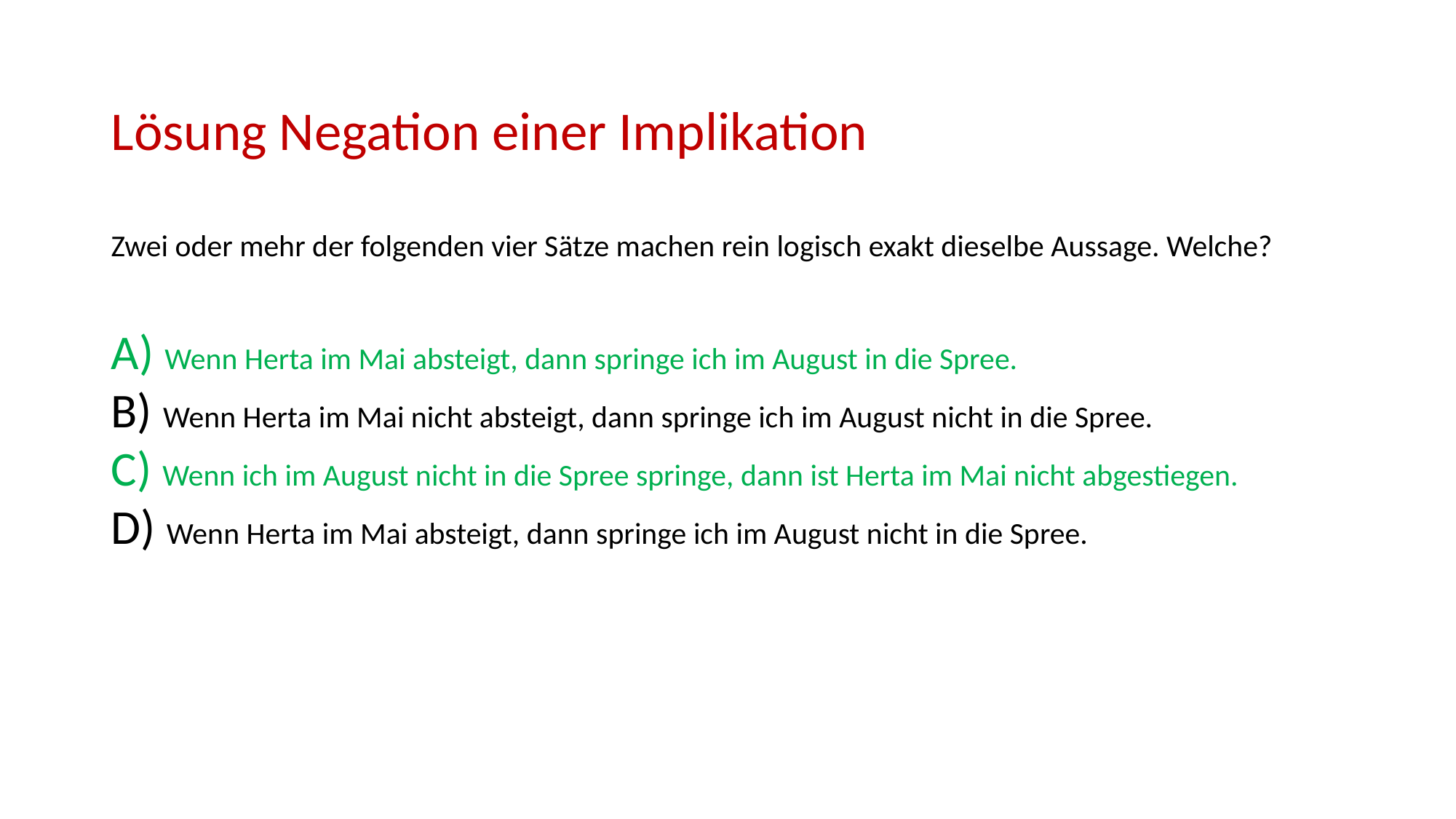

Lösung Negation einer Implikation

Zwei oder mehr der folgenden vier Sätze machen rein logisch exakt dieselbe Aussage. Welche?

A) Wenn Herta im Mai absteigt, dann springe ich im August in die Spree.
B) Wenn Herta im Mai nicht absteigt, dann springe ich im August nicht in die Spree.
C) Wenn ich im August nicht in die Spree springe, dann ist Herta im Mai nicht abgestiegen.
D) Wenn Herta im Mai absteigt, dann springe ich im August nicht in die Spree.